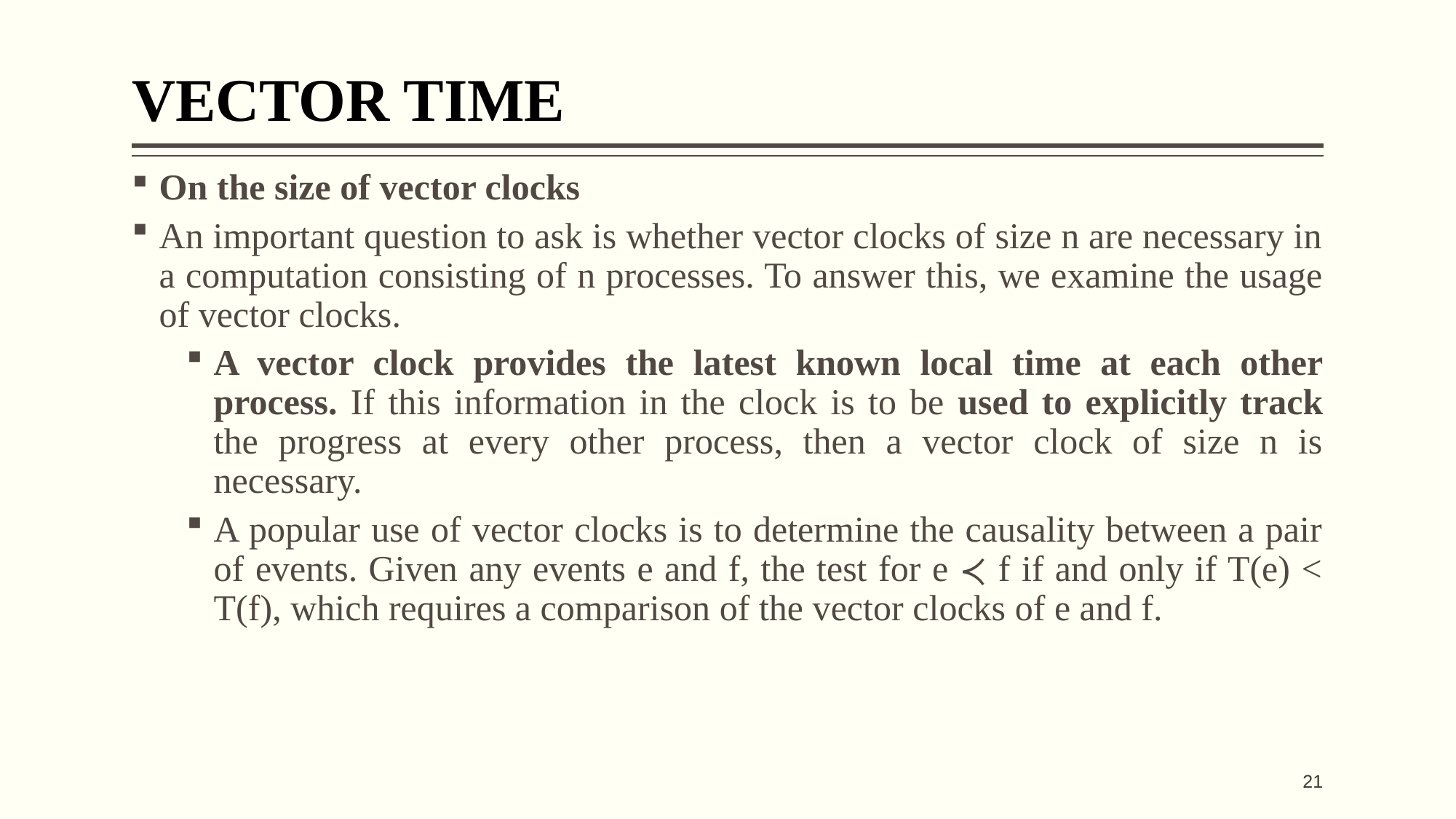

# VECTOR TIME
On the size of vector clocks
An important question to ask is whether vector clocks of size n are necessary in a computation consisting of n processes. To answer this, we examine the usage of vector clocks.
A vector clock provides the latest known local time at each other process. If this information in the clock is to be used to explicitly track the progress at every other process, then a vector clock of size n is necessary.
A popular use of vector clocks is to determine the causality between a pair of events. Given any events e and f, the test for e ≺ f if and only if T(e) < T(f), which requires a comparison of the vector clocks of e and f.

21